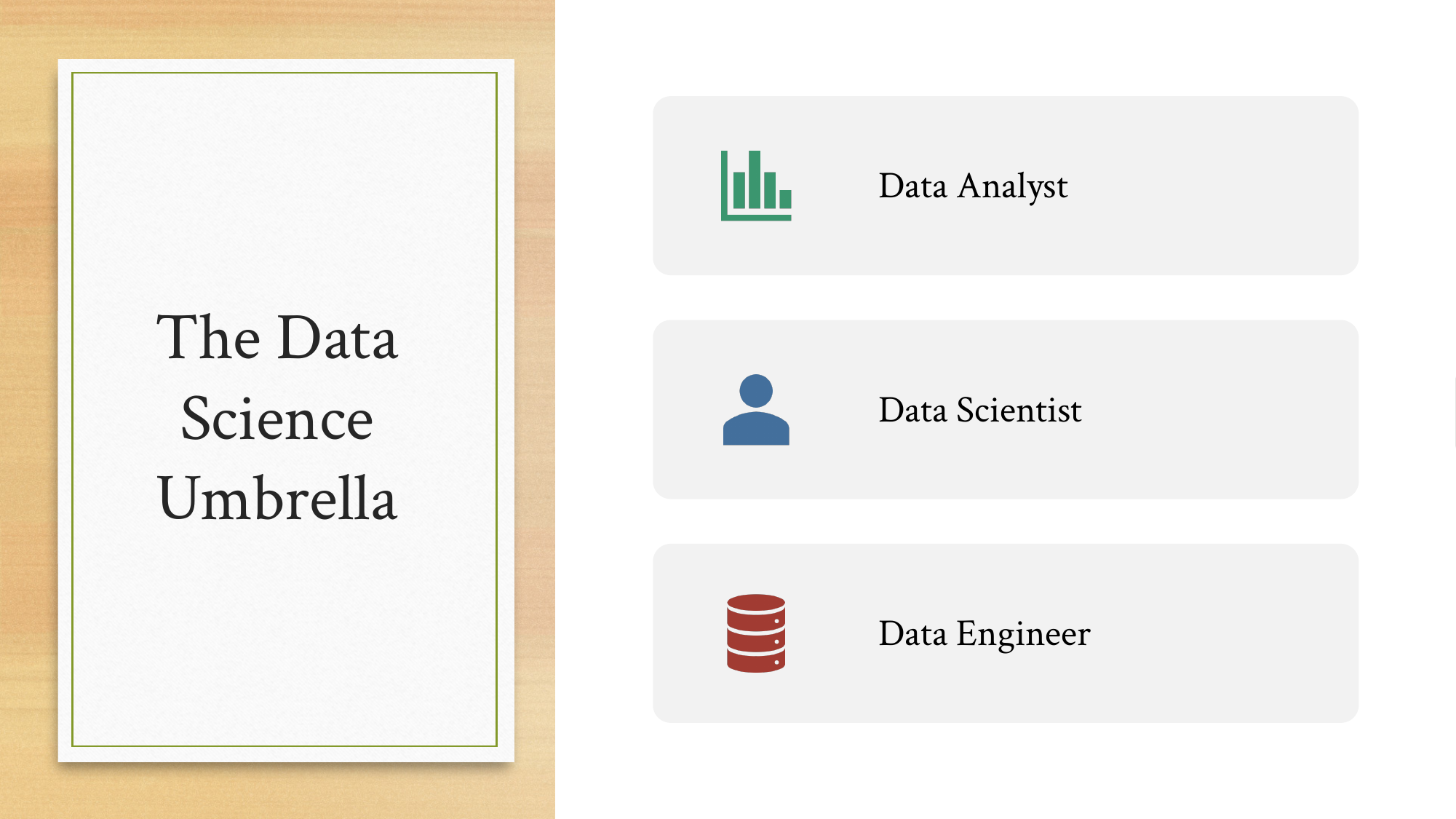

Data Analyst
Data Scientist
Data Engineer
# The Data Science Umbrella